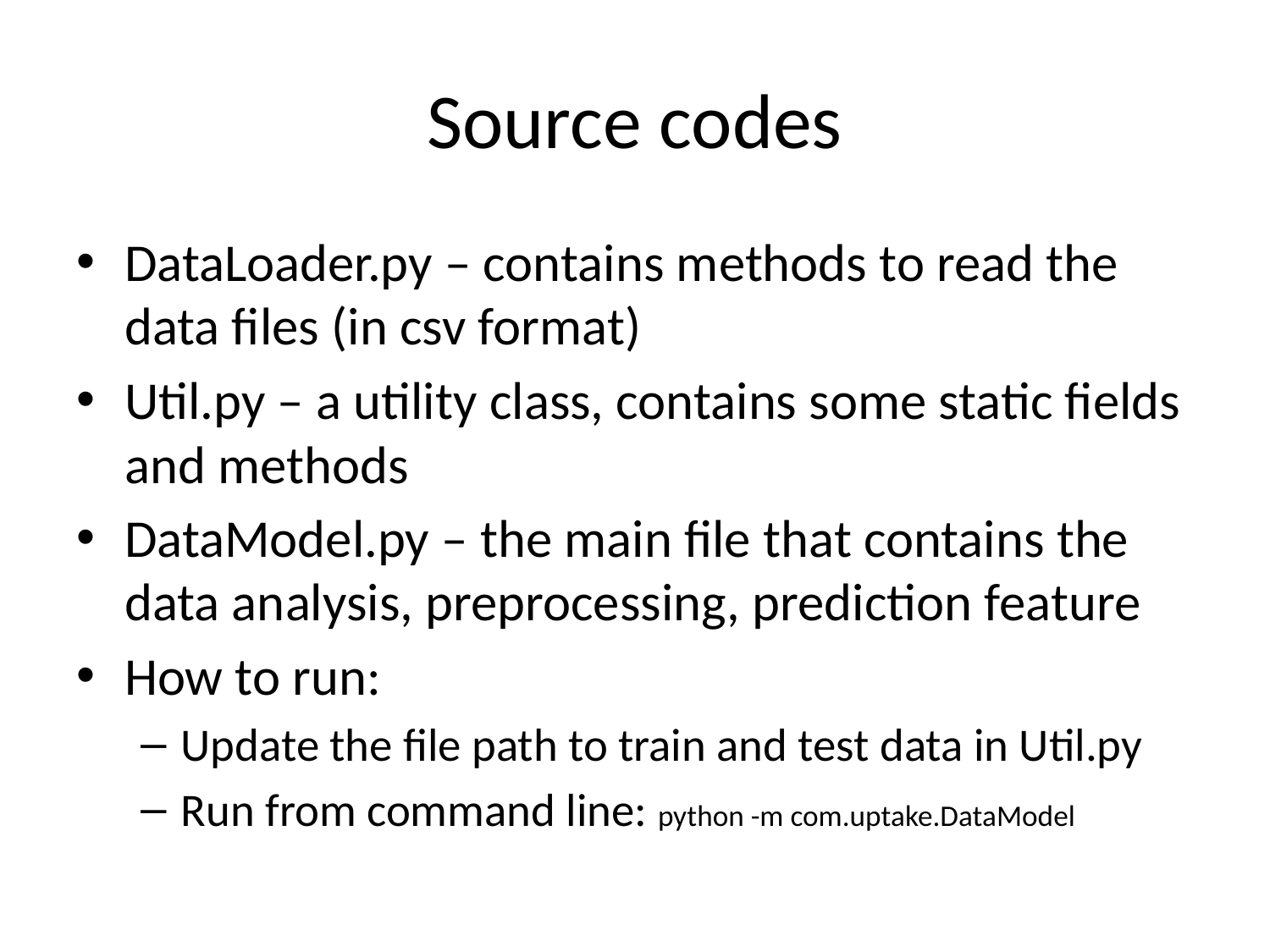

# Source codes
DataLoader.py – contains methods to read the data files (in csv format)
Util.py – a utility class, contains some static fields and methods
DataModel.py – the main file that contains the data analysis, preprocessing, prediction feature
How to run:
Update the file path to train and test data in Util.py
Run from command line: python -m com.uptake.DataModel